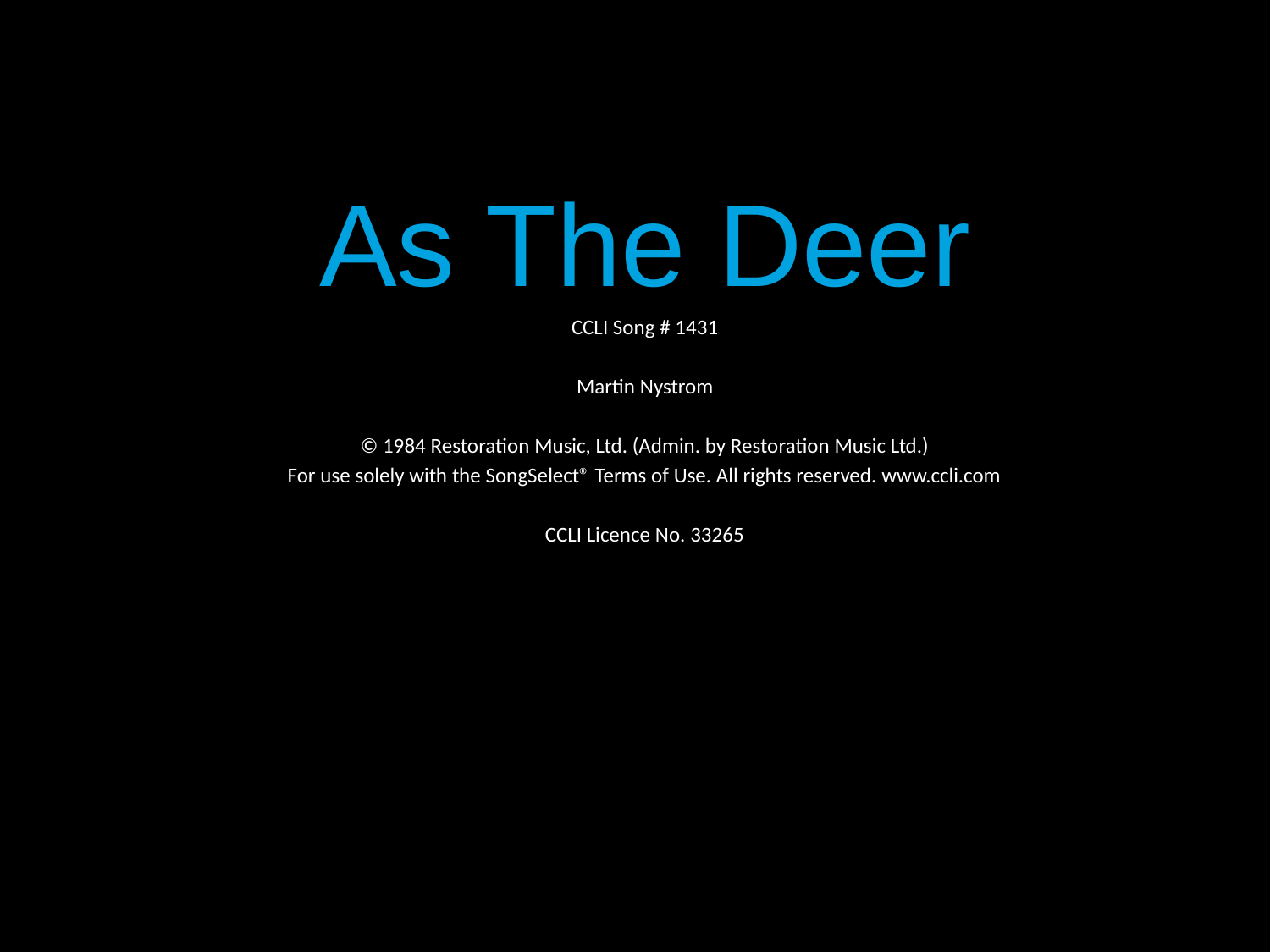

As The Deer
CCLI Song # 1431

Martin Nystrom

© 1984 Restoration Music, Ltd. (Admin. by Restoration Music Ltd.)
For use solely with the SongSelect® Terms of Use. All rights reserved. www.ccli.com

CCLI Licence No. 33265